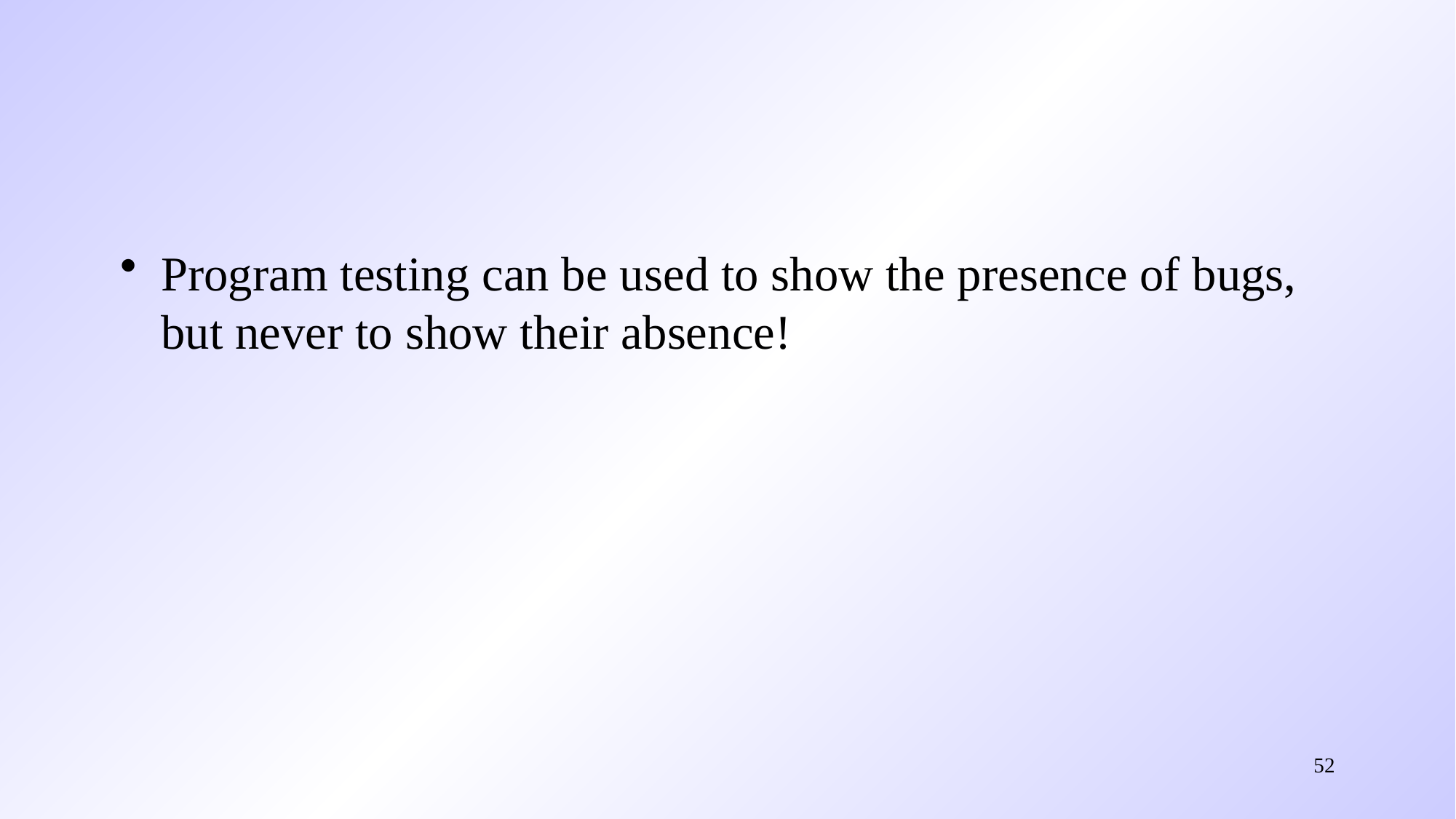

#
Program testing can be used to show the presence of bugs, but never to show their absence!
52